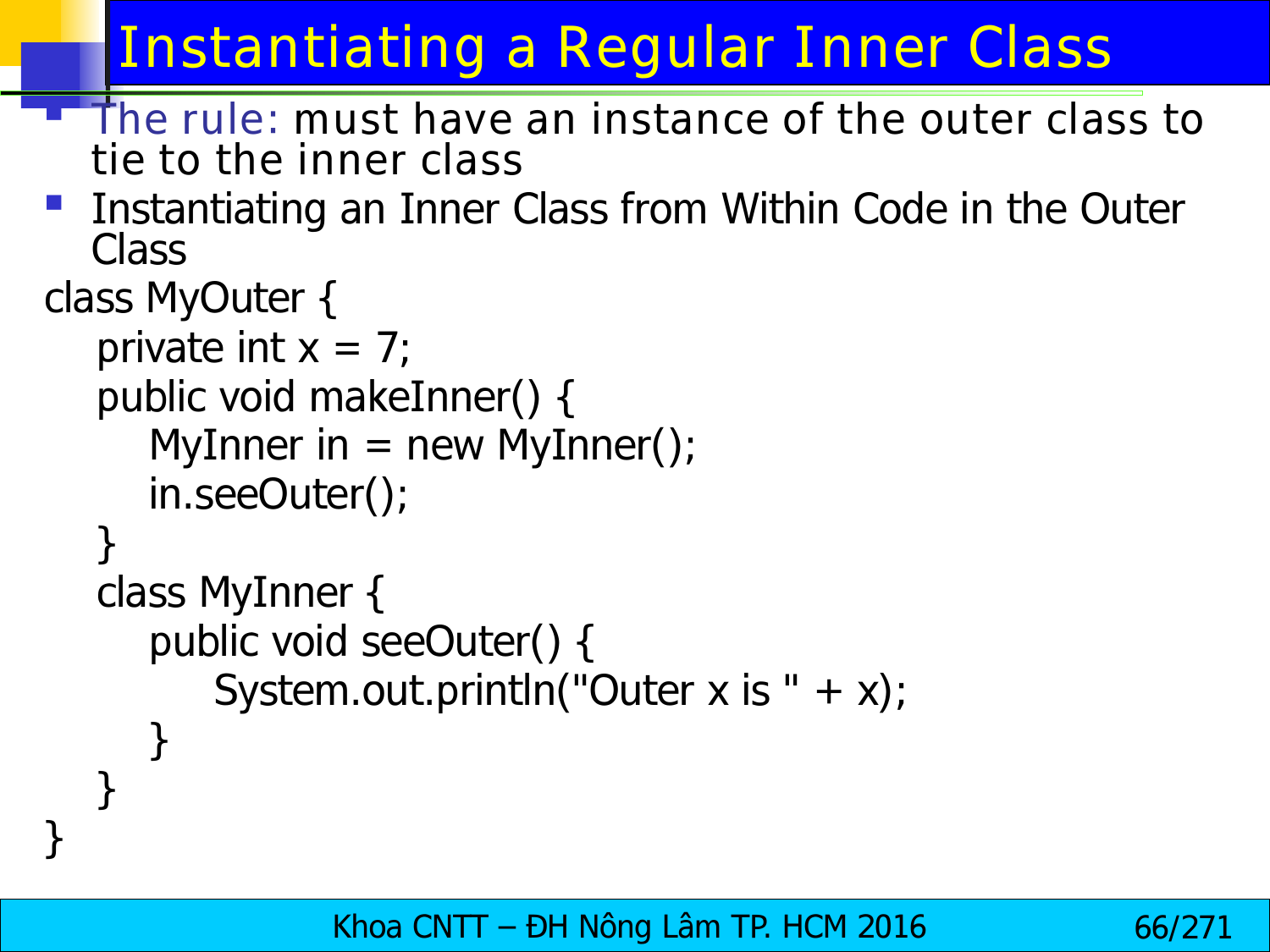

# Instantiating a Regular Inner Class
The rule: must have an instance of the outer class to tie to the inner class
Instantiating an Inner Class from Within Code in the Outer Class
class MyOuter {
    private int x = 7;
    public void makeInner() {
        MyInner in = new MyInner();
        in.seeOuter();
    }
    class MyInner {
        public void seeOuter() {
             System.out.println("Outer x is " + x);
        }
    }
}